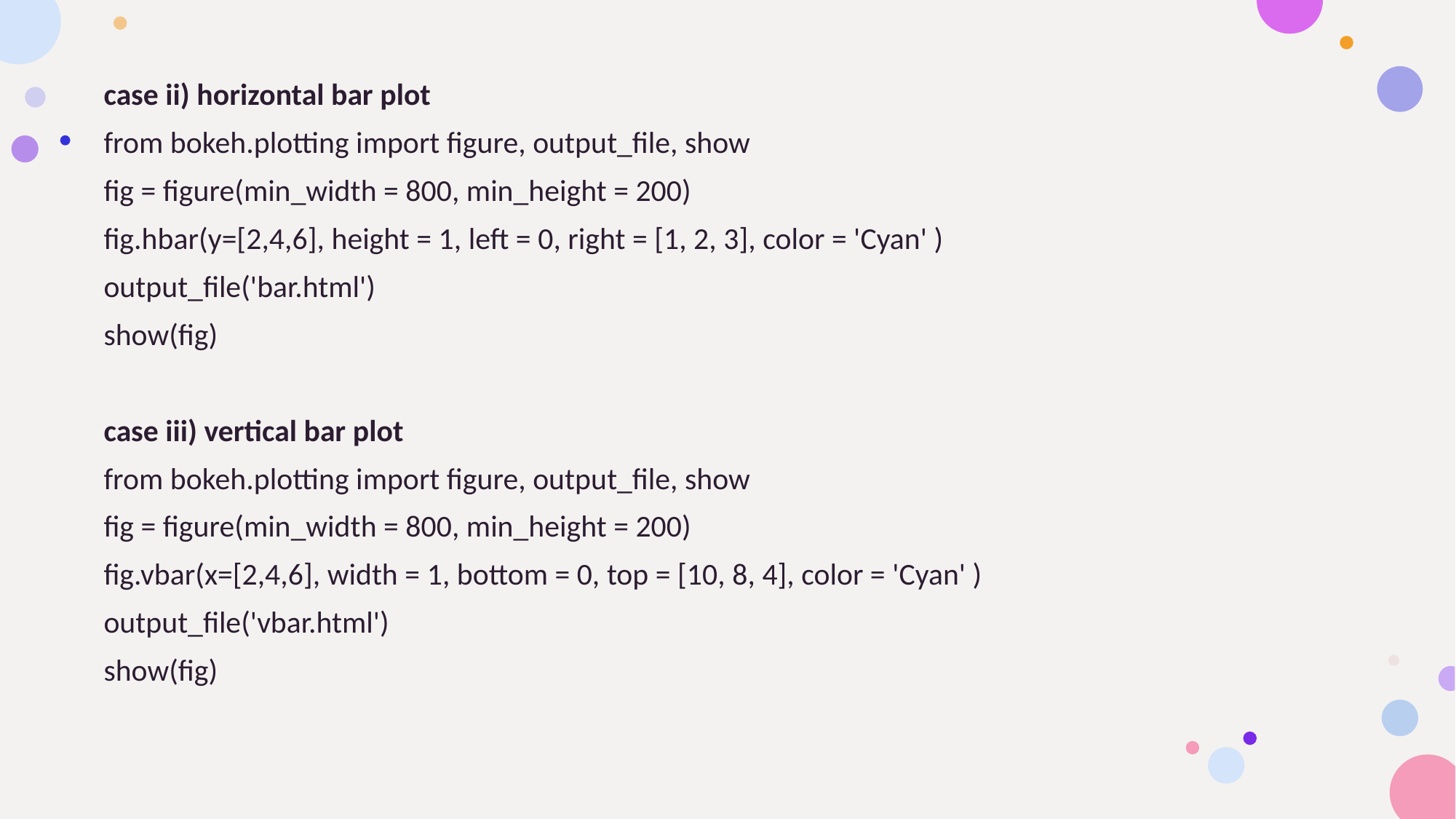

case ii) horizontal bar plot
from bokeh.plotting import figure, output_file, show
fig = figure(min_width = 800, min_height = 200)
fig.hbar(y=[2,4,6], height = 1, left = 0, right = [1, 2, 3], color = 'Cyan' )
output_file('bar.html')
show(fig)

case iii) vertical bar plot
from bokeh.plotting import figure, output_file, show
fig = figure(min_width = 800, min_height = 200)
fig.vbar(x=[2,4,6], width = 1, bottom = 0, top = [10, 8, 4], color = 'Cyan' )
output_file('vbar.html')
show(fig)